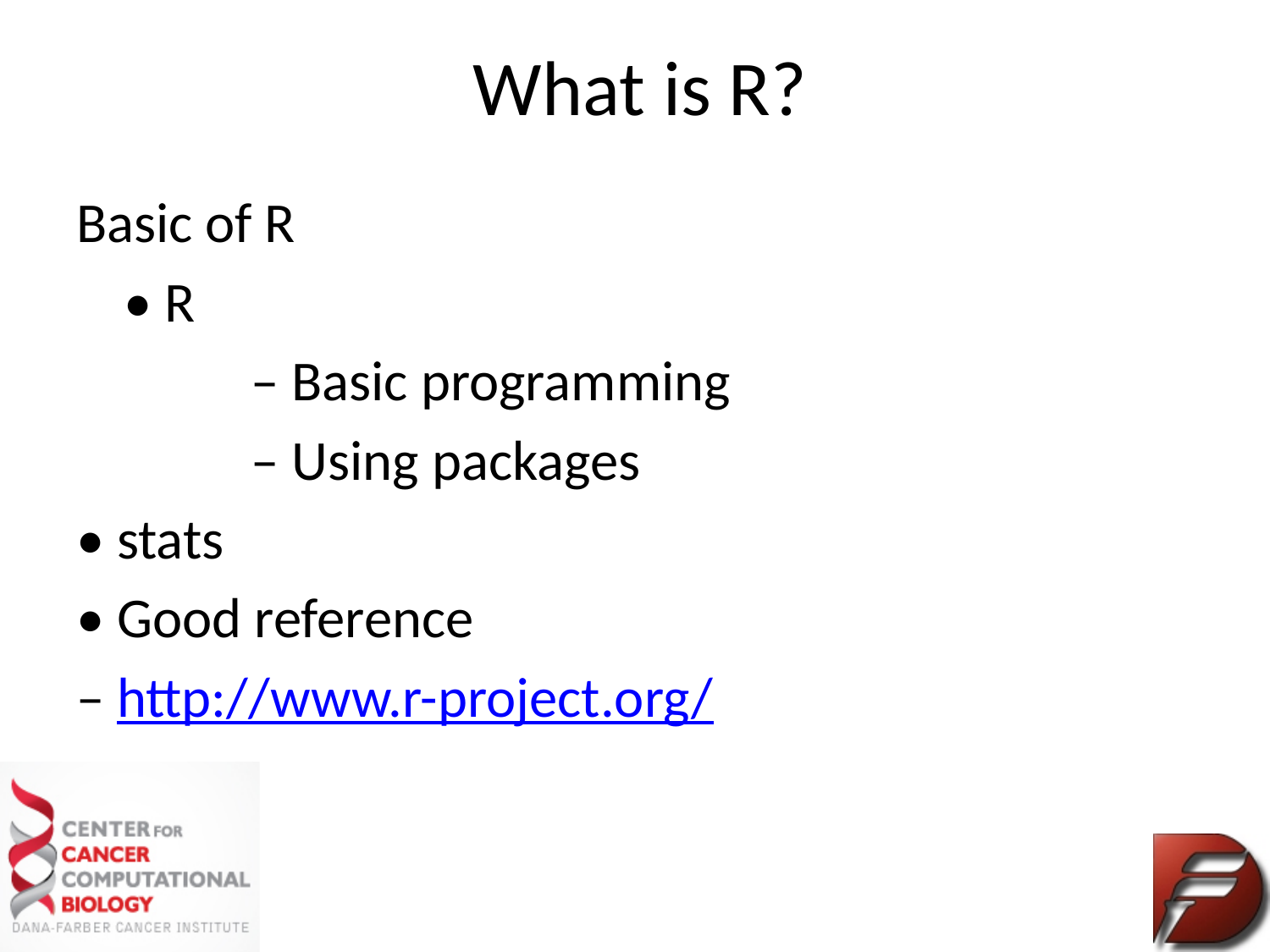

# What is R?
Basic of R
	• R
		– Basic programming
		– Using packages
• stats
• Good reference
– http://www.r-project.org/